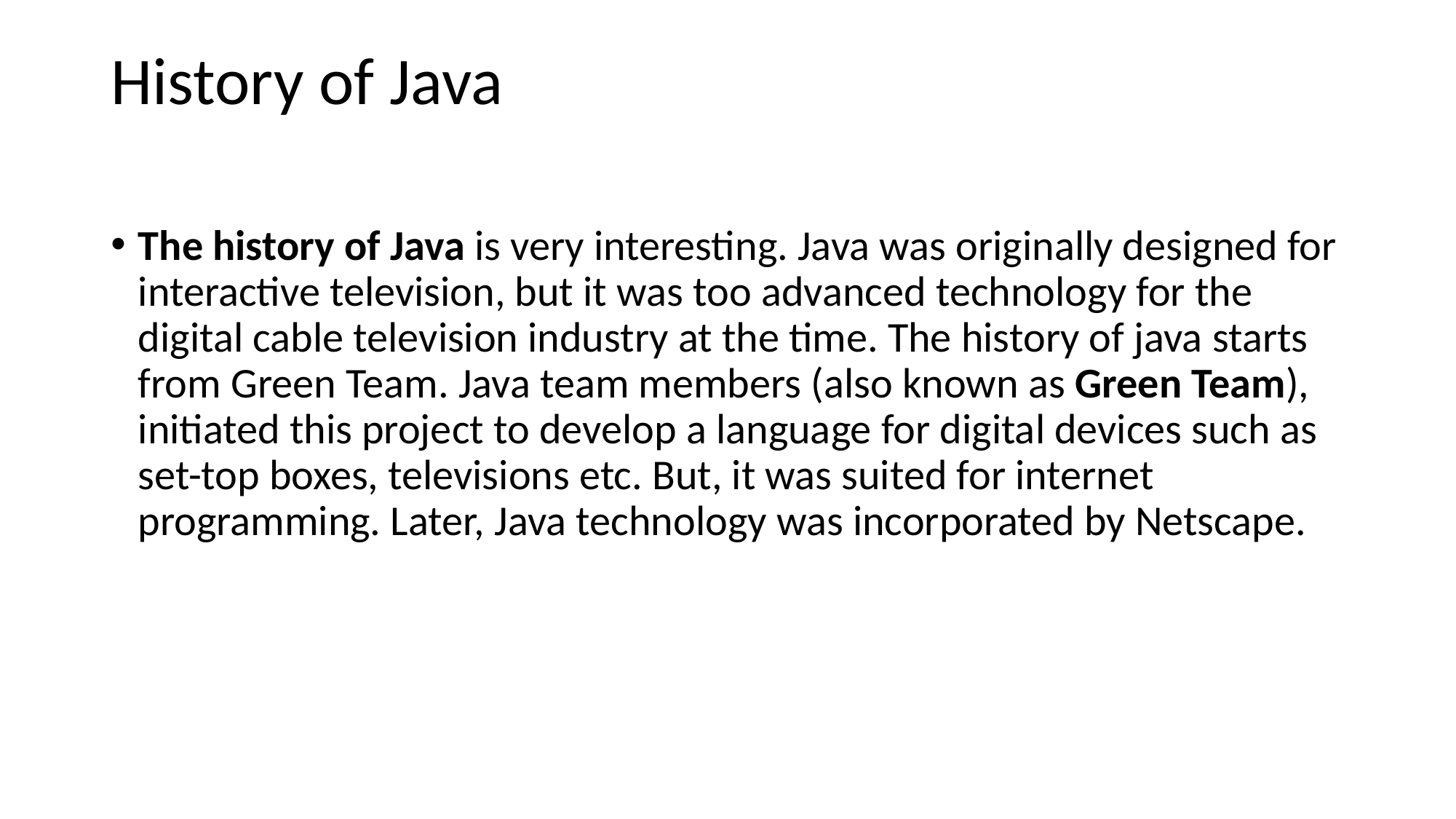

# History of Java
The history of Java is very interesting. Java was originally designed for interactive television, but it was too advanced technology for the digital cable television industry at the time. The history of java starts from Green Team. Java team members (also known as Green Team), initiated this project to develop a language for digital devices such as set-top boxes, televisions etc. But, it was suited for internet programming. Later, Java technology was incorporated by Netscape.